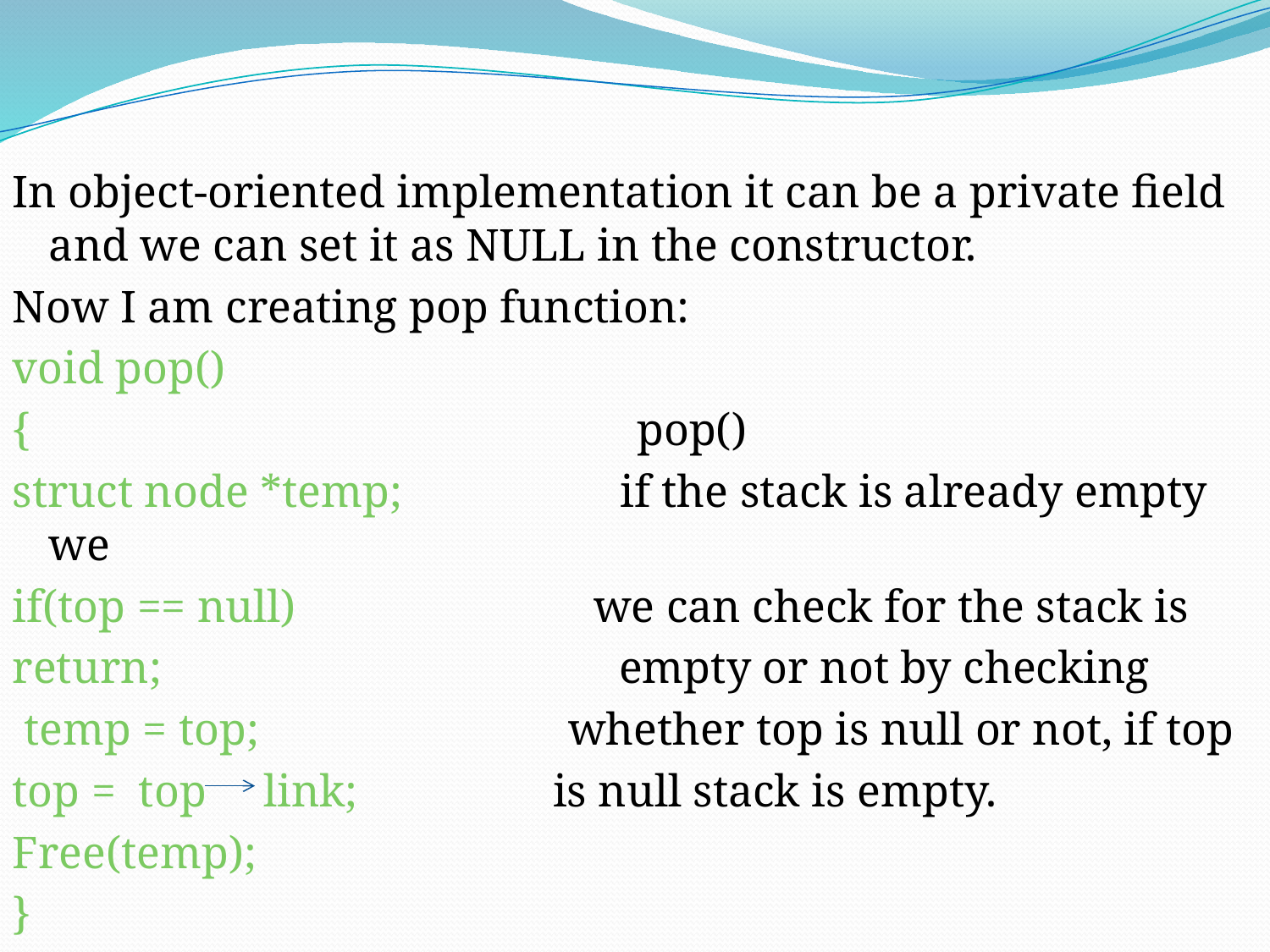

In object-oriented implementation it can be a private field and we can set it as NULL in the constructor.
Now I am creating pop function:
void pop()
{                                                     pop()
struct node *temp;                   if the stack is already empty we
if(top == null)                          we can check for the stack is
return;                                        empty or not by checking
 temp = top;                           whether top is null or not, if top
top =  top     link;                 is null stack is empty.
Free(temp);
}